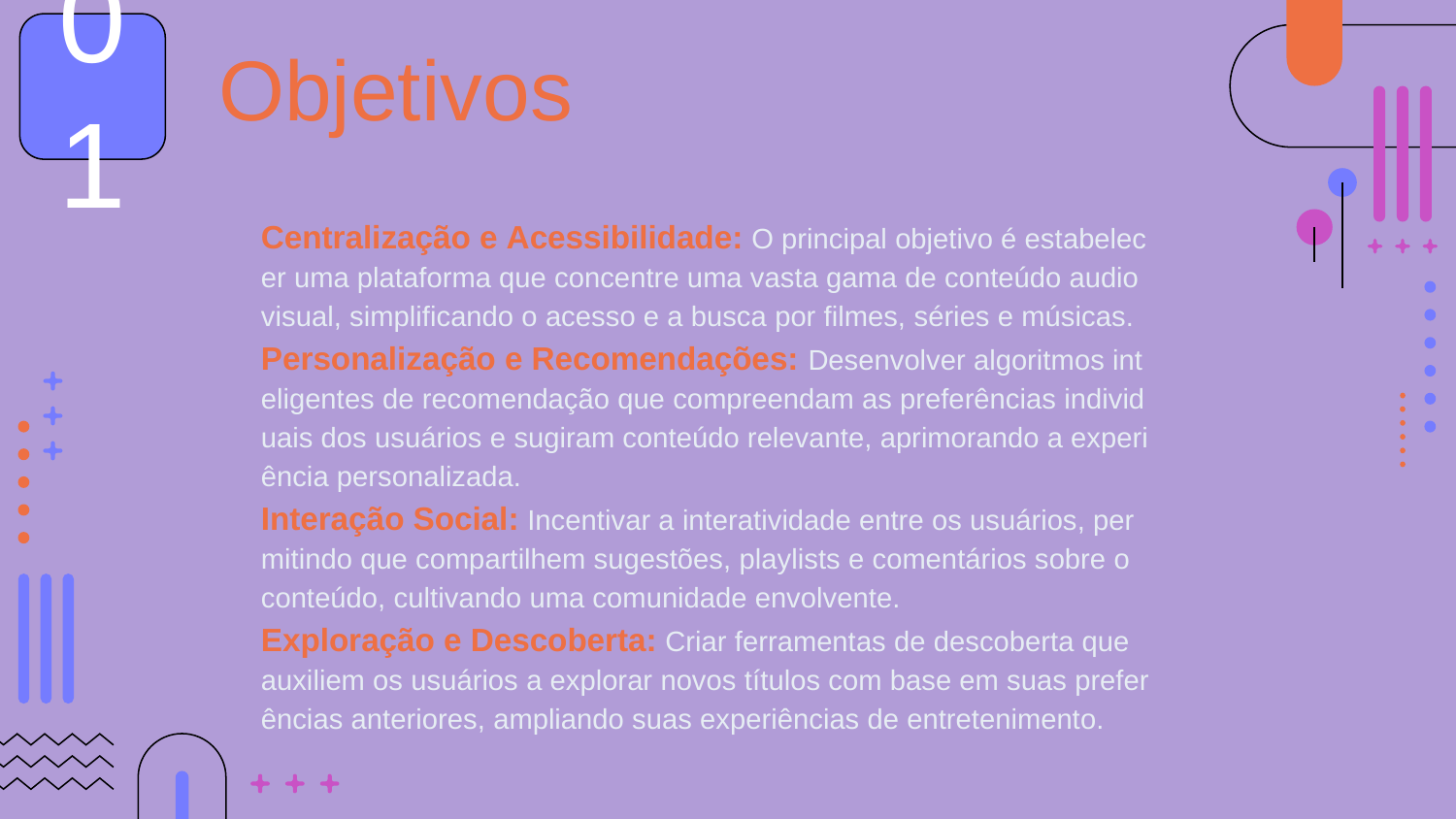

01
# Objetivos
Centralização e Acessibilidade: O principal objetivo é estabelecer uma plataforma que concentre uma vasta gama de conteúdo audiovisual, simplificando o acesso e a busca por filmes, séries e músicas.
Personalização e Recomendações: Desenvolver algoritmos inteligentes de recomendação que compreendam as preferências individuais dos usuários e sugiram conteúdo relevante, aprimorando a experiência personalizada.
Interação Social: Incentivar a interatividade entre os usuários, permitindo que compartilhem sugestões, playlists e comentários sobre o conteúdo, cultivando uma comunidade envolvente.
Exploração e Descoberta: Criar ferramentas de descoberta que auxiliem os usuários a explorar novos títulos com base em suas preferências anteriores, ampliando suas experiências de entretenimento.